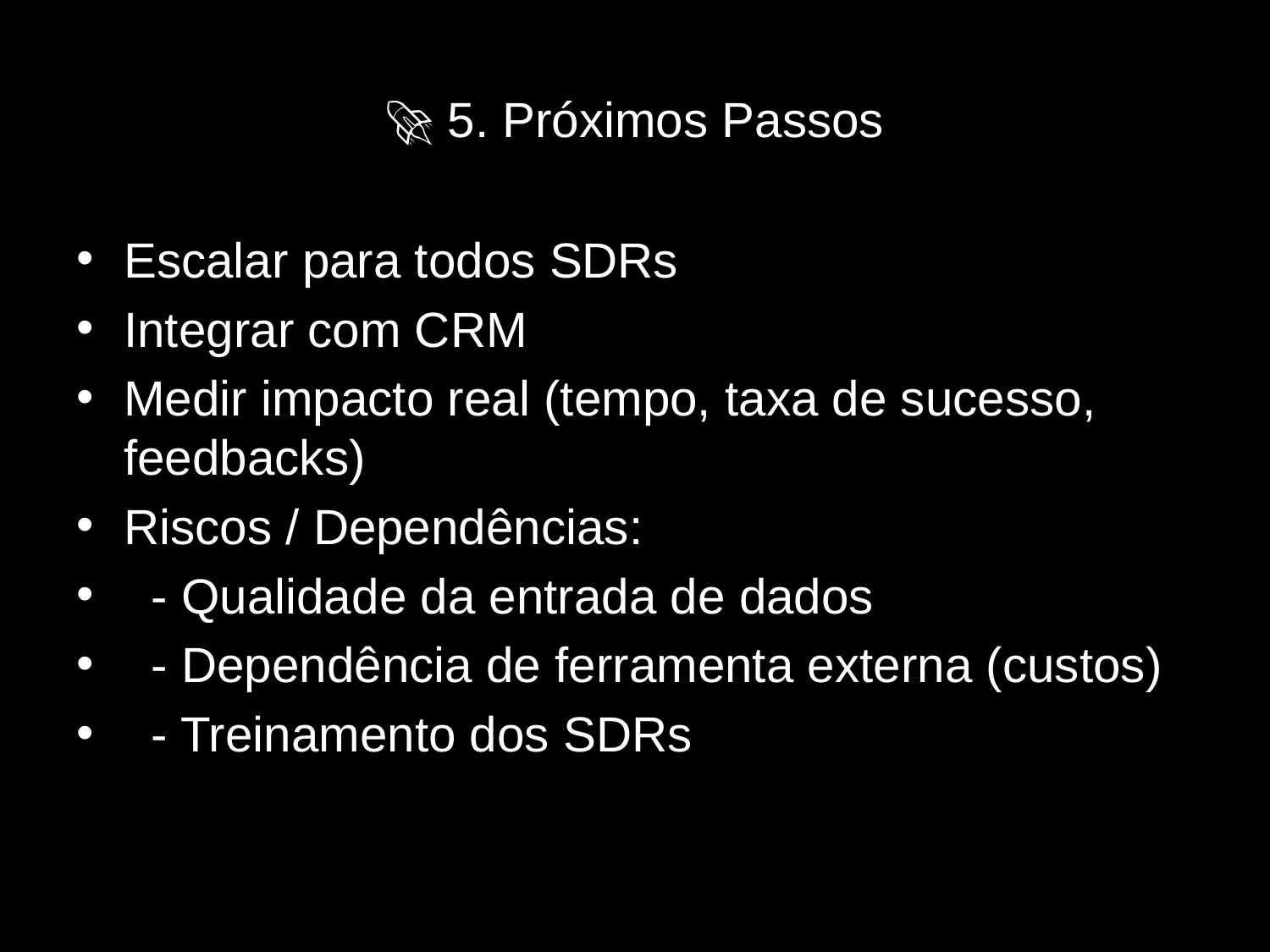

# 🚀 5. Próximos Passos
Escalar para todos SDRs
Integrar com CRM
Medir impacto real (tempo, taxa de sucesso, feedbacks)
Riscos / Dependências:
  - Qualidade da entrada de dados
  - Dependência de ferramenta externa (custos)
  - Treinamento dos SDRs